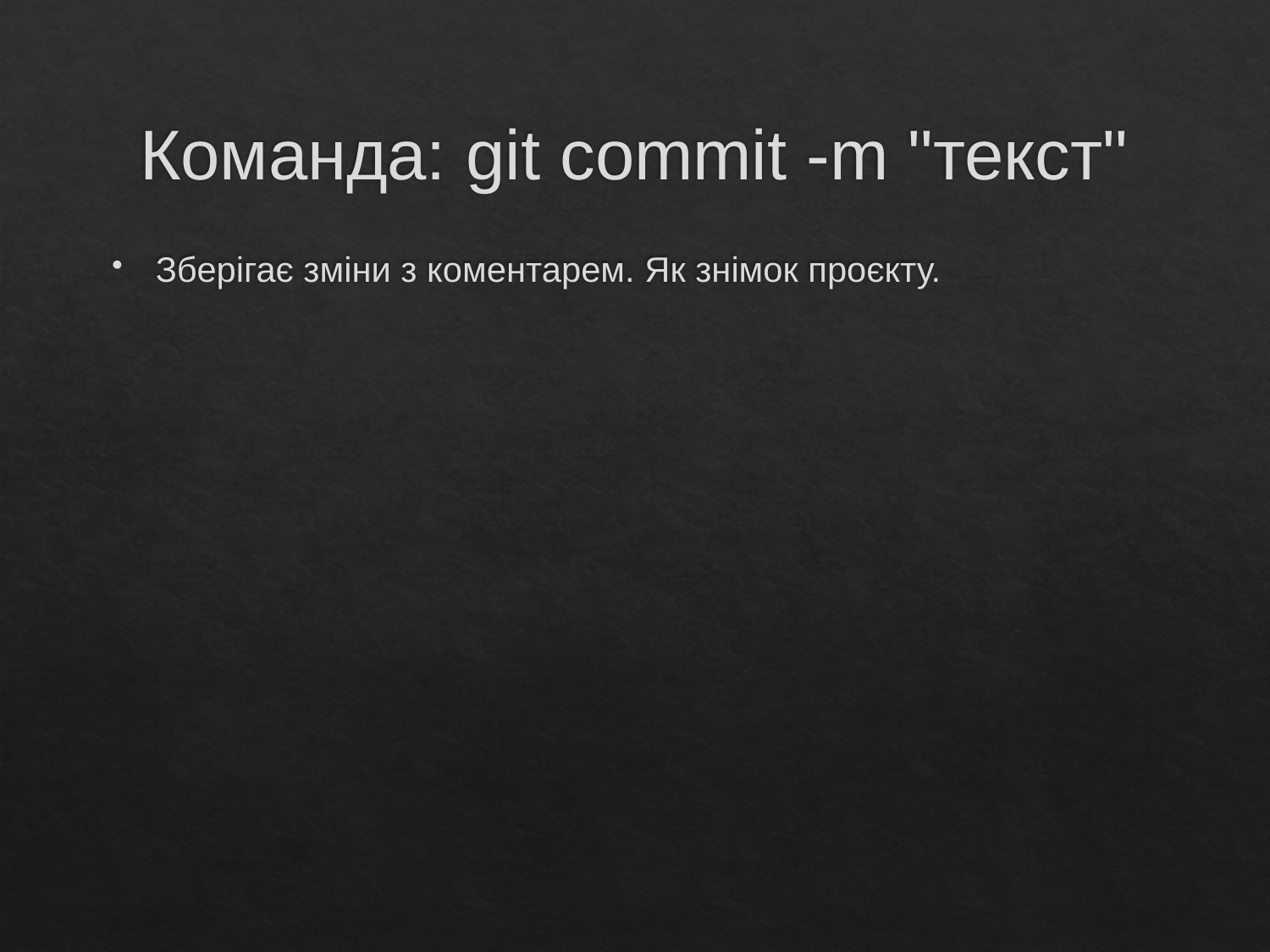

# Команда: git commit -m "текст"
Зберігає зміни з коментарем. Як знімок проєкту.